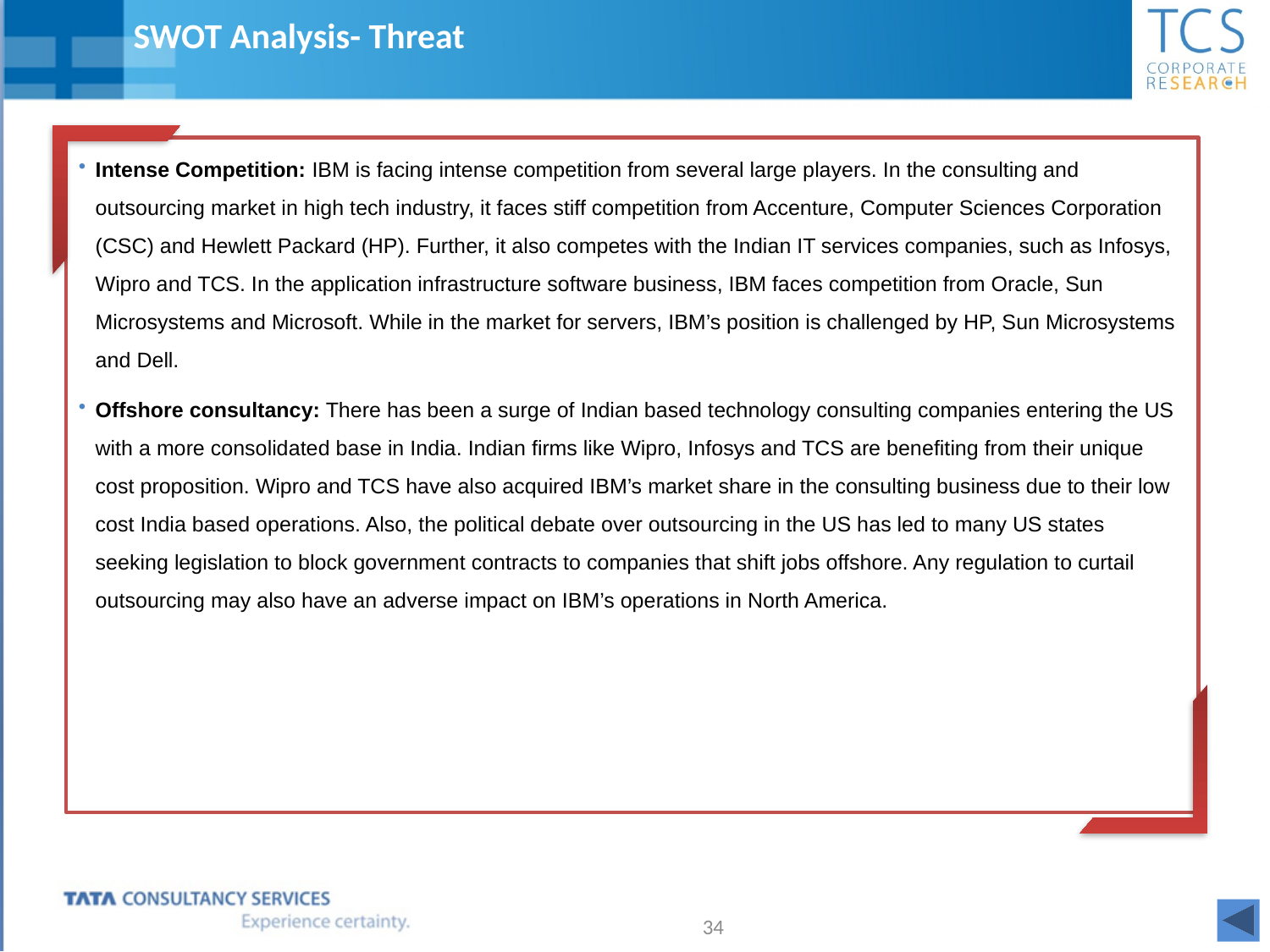

# SWOT Analysis- Threat

Intense Competition: IBM is facing intense competition from several large players. In the consulting and outsourcing market in high tech industry, it faces stiff competition from Accenture, Computer Sciences Corporation (CSC) and Hewlett Packard (HP). Further, it also competes with the Indian IT services companies, such as Infosys, Wipro and TCS. In the application infrastructure software business, IBM faces competition from Oracle, Sun Microsystems and Microsoft. While in the market for servers, IBM’s position is challenged by HP, Sun Microsystems and Dell.
Offshore consultancy: There has been a surge of Indian based technology consulting companies entering the US with a more consolidated base in India. Indian firms like Wipro, Infosys and TCS are benefiting from their unique cost proposition. Wipro and TCS have also acquired IBM’s market share in the consulting business due to their low cost India based operations. Also, the political debate over outsourcing in the US has led to many US states seeking legislation to block government contracts to companies that shift jobs offshore. Any regulation to curtail outsourcing may also have an adverse impact on IBM’s operations in North America.

34